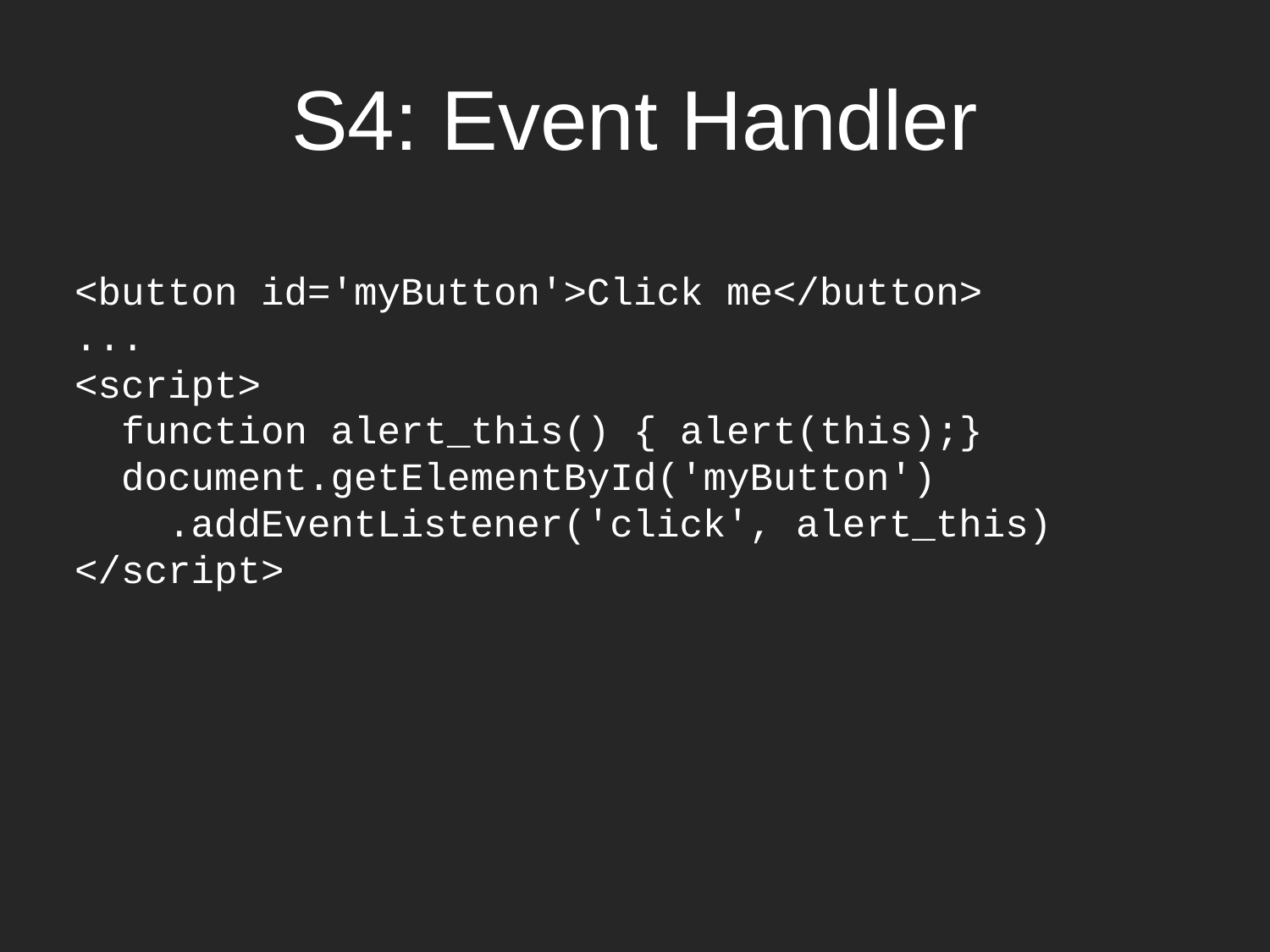

# S4: Event Handler
<button id='myButton'>Click me</button>
...
<script>
  function alert_this() { alert(this);}
  document.getElementById('myButton')
    .addEventListener('click', alert_this)
</script>